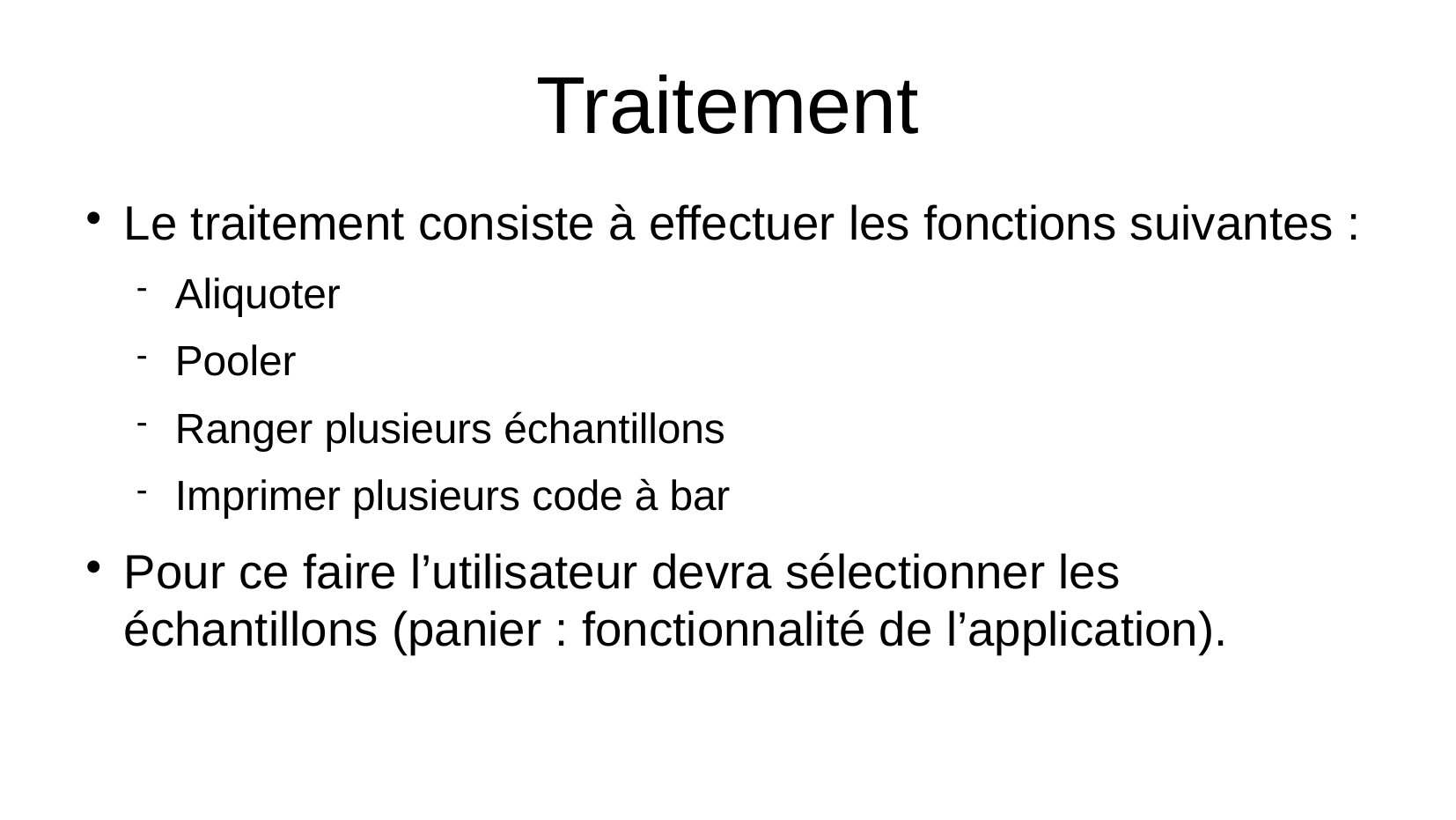

Traitement
Le traitement consiste à effectuer les fonctions suivantes :
Aliquoter
Pooler
Ranger plusieurs échantillons
Imprimer plusieurs code à bar
Pour ce faire l’utilisateur devra sélectionner les échantillons (panier : fonctionnalité de l’application).